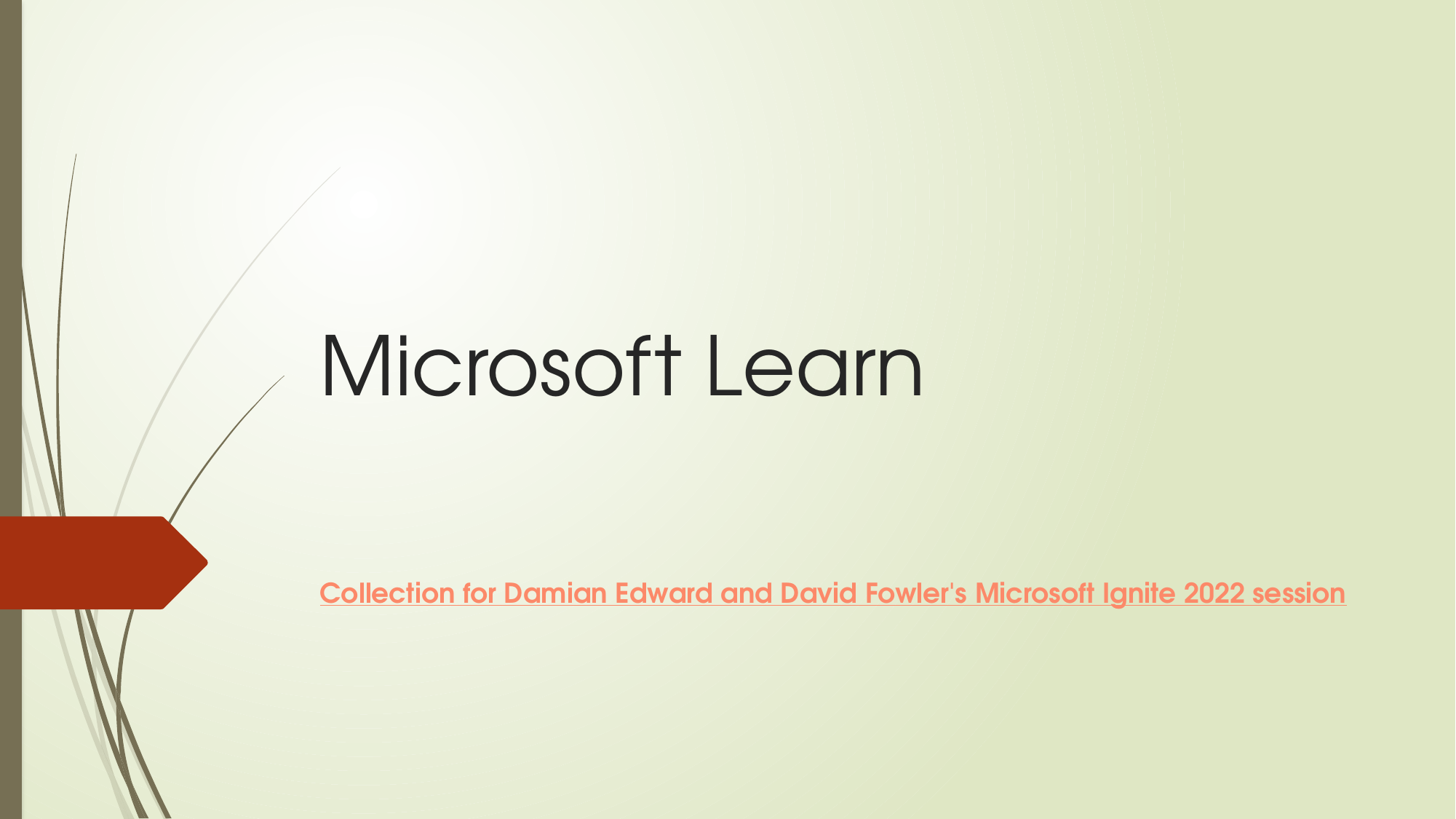

# Microsoft Learn
Collection for Damian Edward and David Fowler's Microsoft Ignite 2022 session